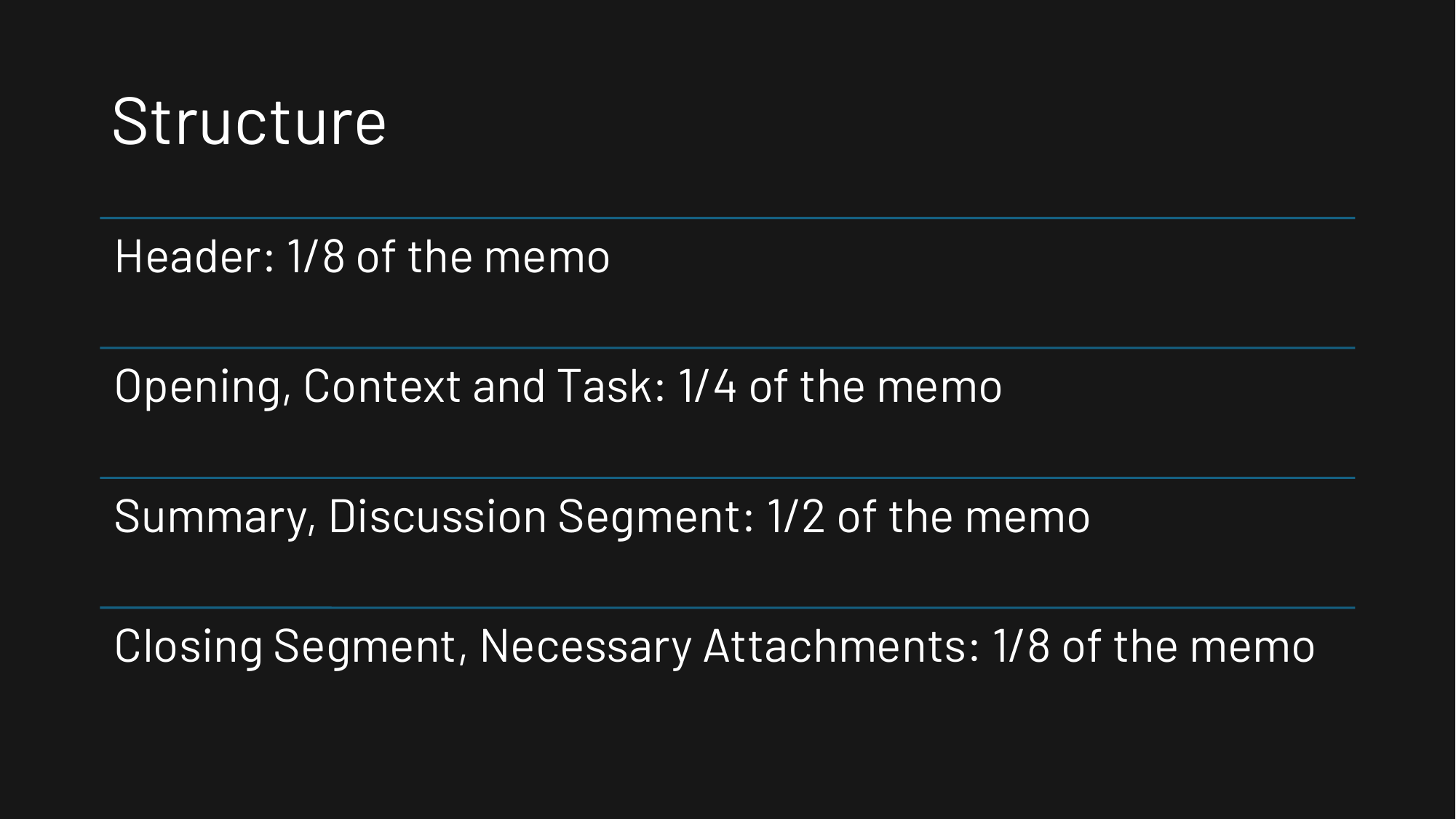

# Structure
Header: 1/8 of the memo
Opening, Context and Task: 1/4 of the memo
Summary, Discussion Segment: 1/2 of the memo
Closing Segment, Necessary Attachments: 1/8 of the memo